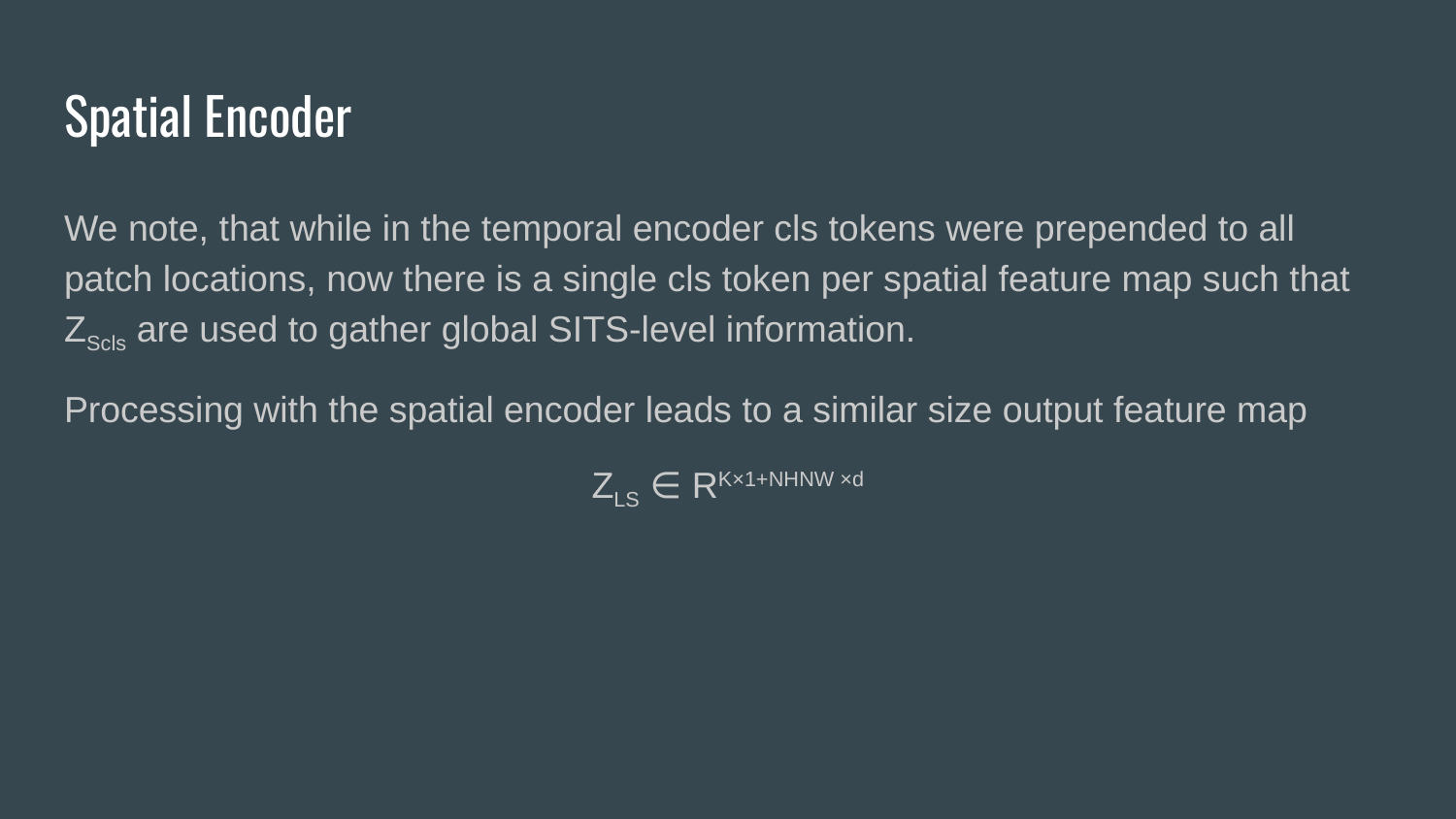

# Spatial Encoder
We note, that while in the temporal encoder cls tokens were prepended to all patch locations, now there is a single cls token per spatial feature map such that ZScls are used to gather global SITS-level information.
Processing with the spatial encoder leads to a similar size output feature map
ZLS ∈ RK×1+NHNW ×d